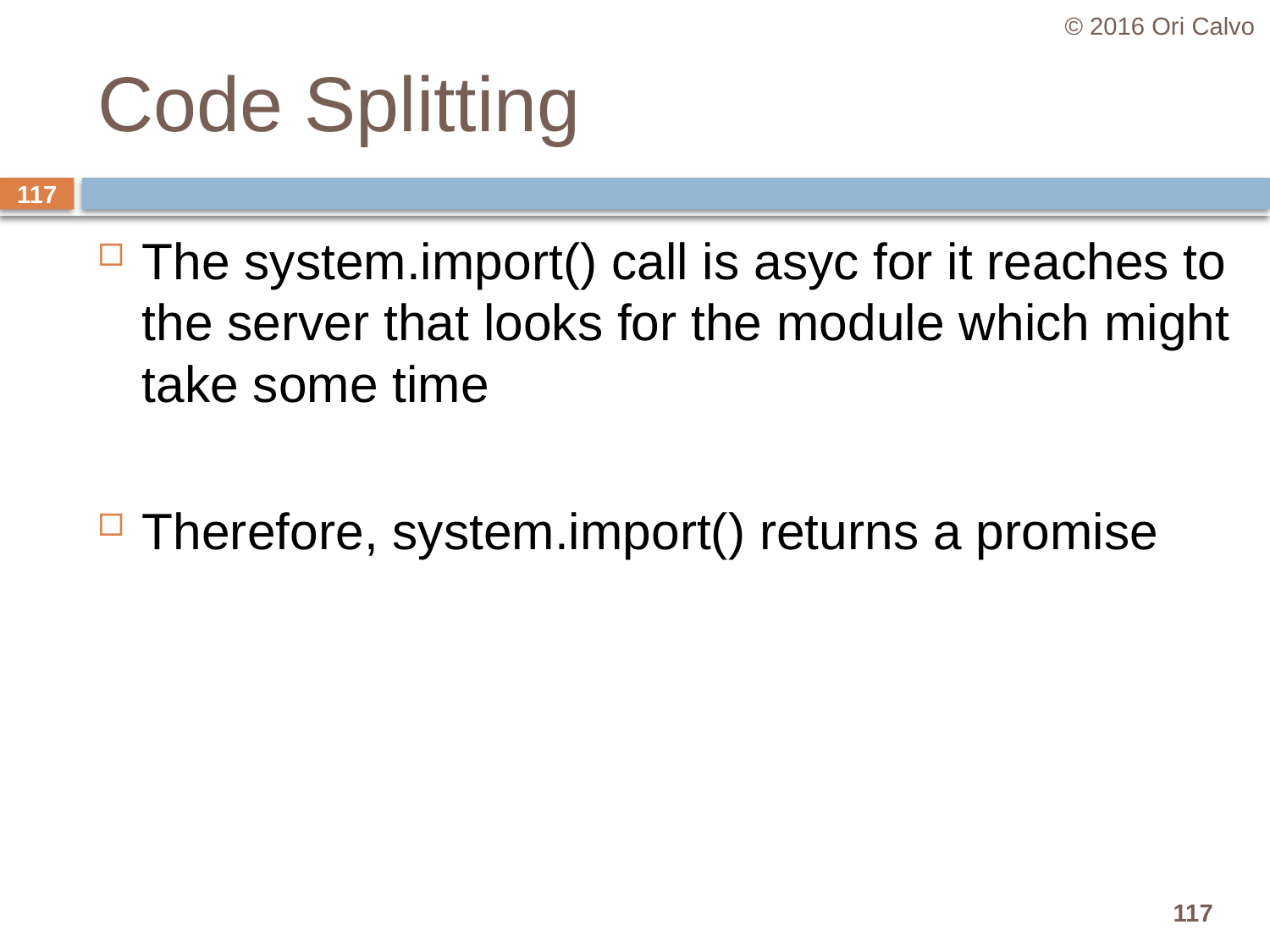

© 2016 Ori Calvo
# Code Splitting
117
The system.import() call is asyc for it reaches to the server that looks for the module which might take some time

Therefore, system.import() returns a promise